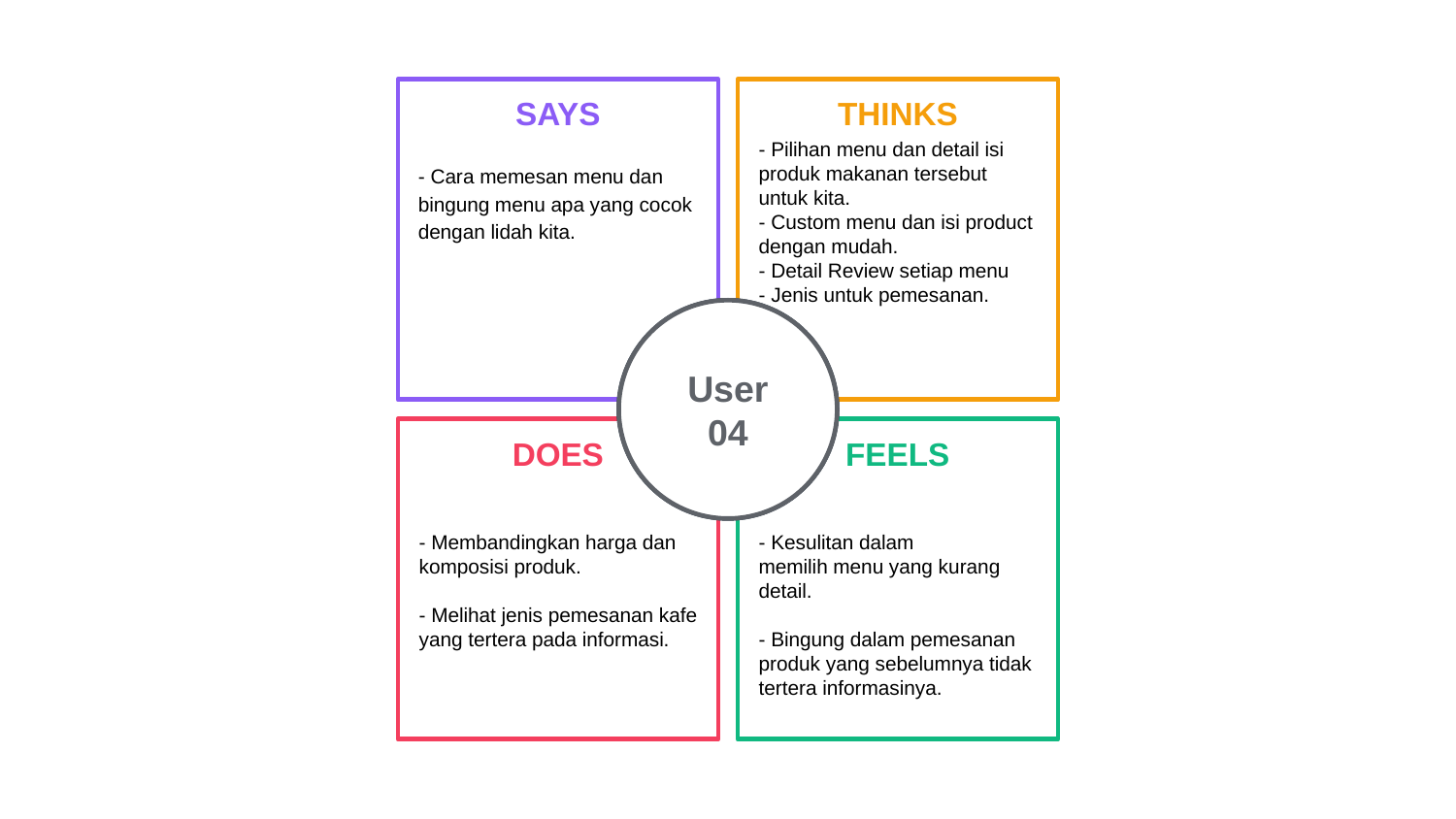

- Pilihan menu dan detail isi produk makanan tersebut untuk kita.
- Custom menu dan isi product dengan mudah.
- Detail Review setiap menu
- Jenis untuk pemesanan.
- Cara memesan menu dan bingung menu apa yang cocok dengan lidah kita.
User 04

- Membandingkan harga dan komposisi produk.

- Melihat jenis pemesanan kafe yang tertera pada informasi.

- Kesulitan dalam memilih menu yang kurang detail.

- Bingung dalam pemesanan produk yang sebelumnya tidak tertera informasinya.